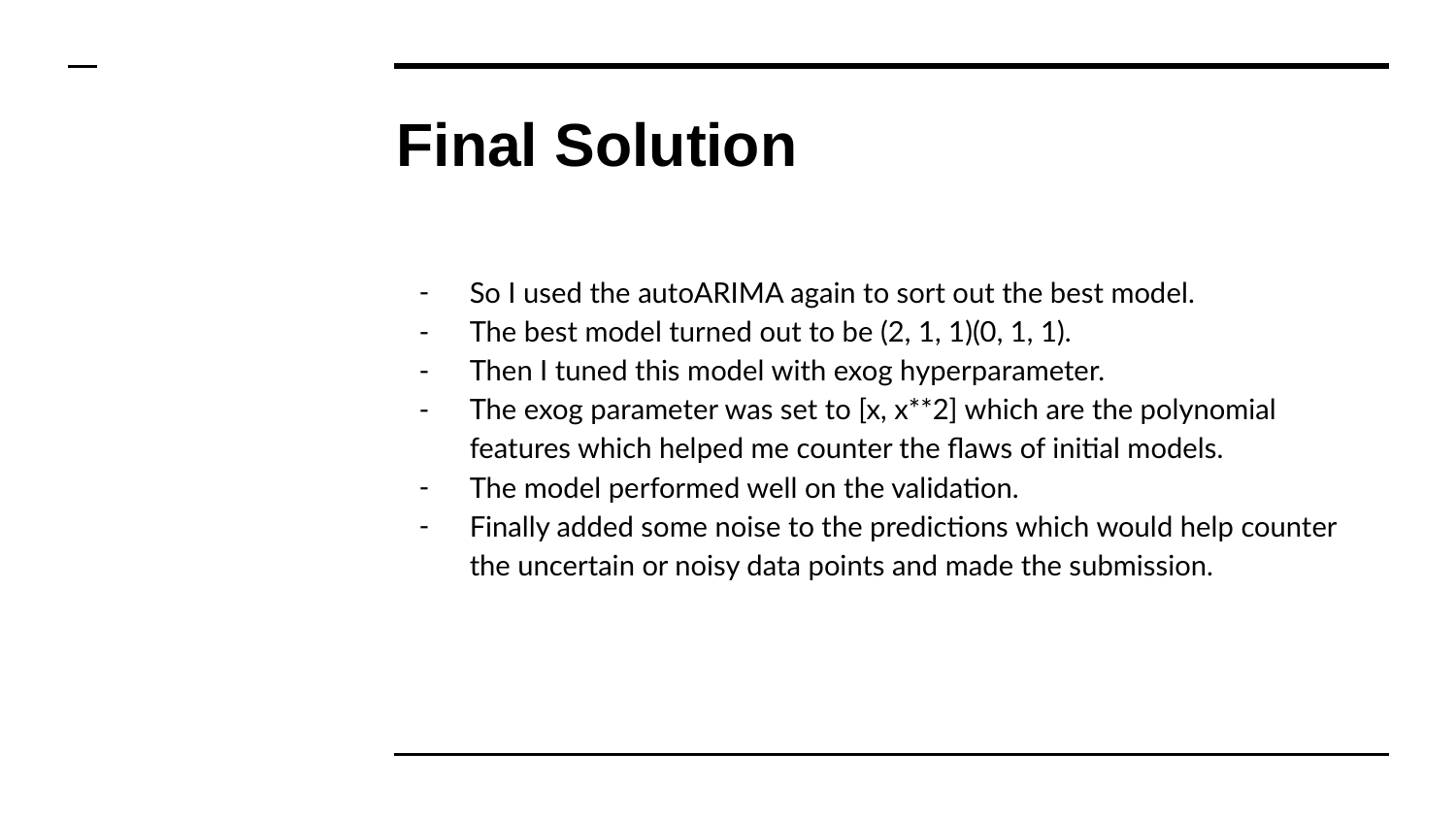

# Final Solution
So I used the autoARIMA again to sort out the best model.
The best model turned out to be (2, 1, 1)(0, 1, 1).
Then I tuned this model with exog hyperparameter.
The exog parameter was set to [x, x**2] which are the polynomial features which helped me counter the flaws of initial models.
The model performed well on the validation.
Finally added some noise to the predictions which would help counter the uncertain or noisy data points and made the submission.